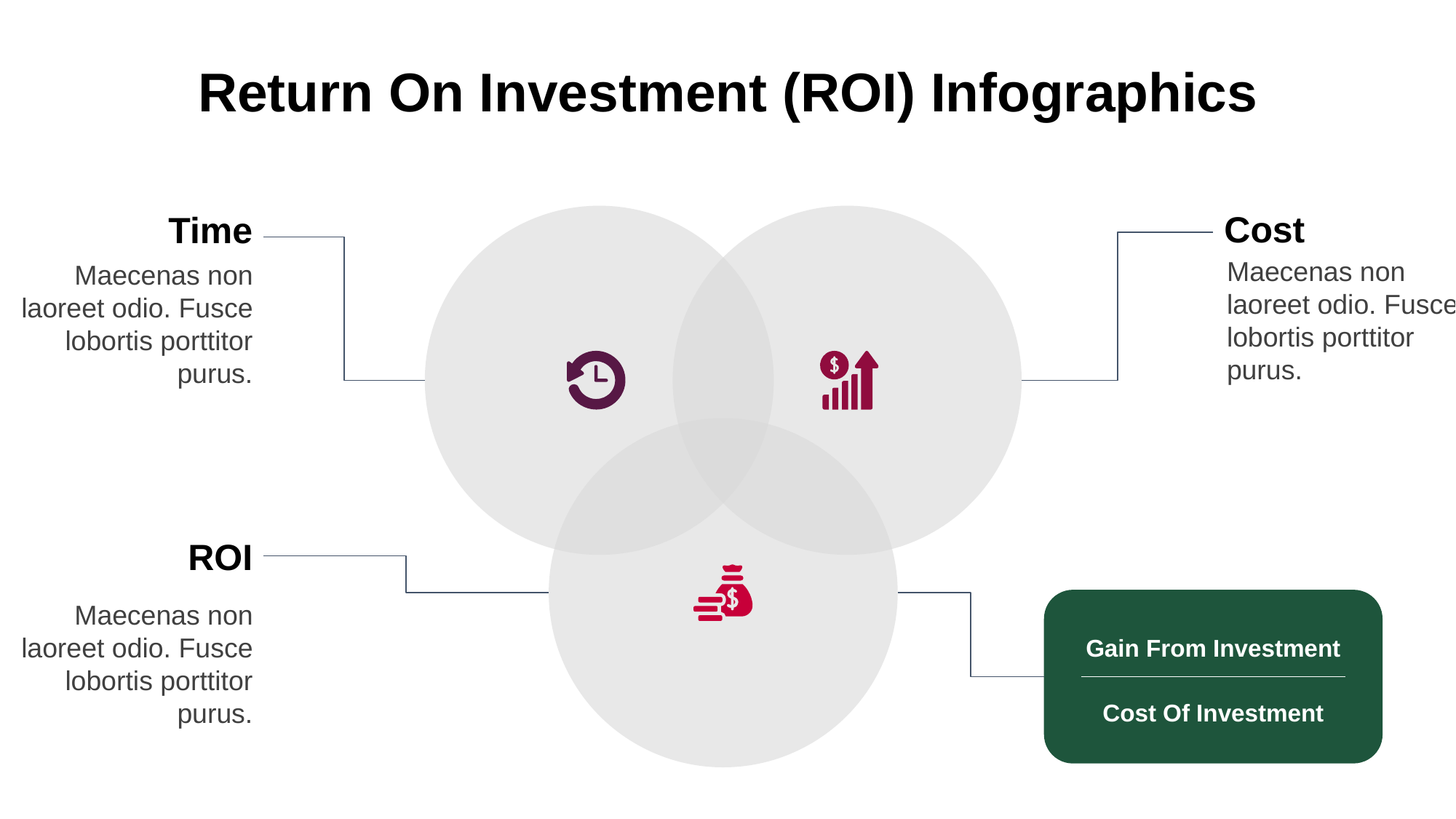

Return On Investment (ROI) Infographics

Time
Cost
Maecenas non laoreet odio. Fusce lobortis porttitor purus.
Maecenas non laoreet odio. Fusce lobortis porttitor purus.

ROI

Maecenas non laoreet odio. Fusce lobortis porttitor purus.
Gain From Investment
Cost Of Investment